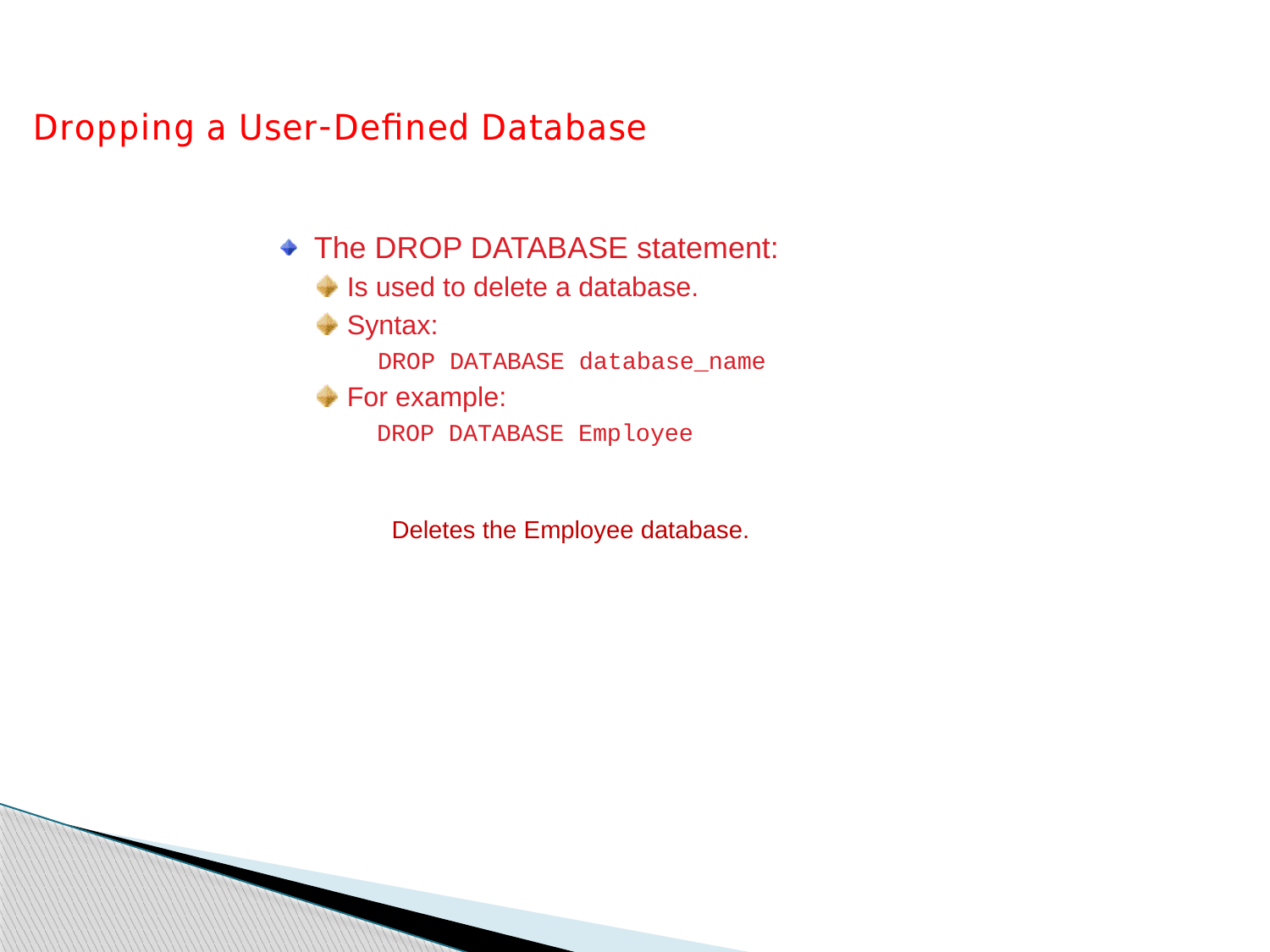

Dropping a User-Defined Database
The DROP DATABASE statement:
Is used to delete a database.
Syntax:
	DROP DATABASE database_name
For example:
  DROP DATABASE Employee

Deletes the Employee database.